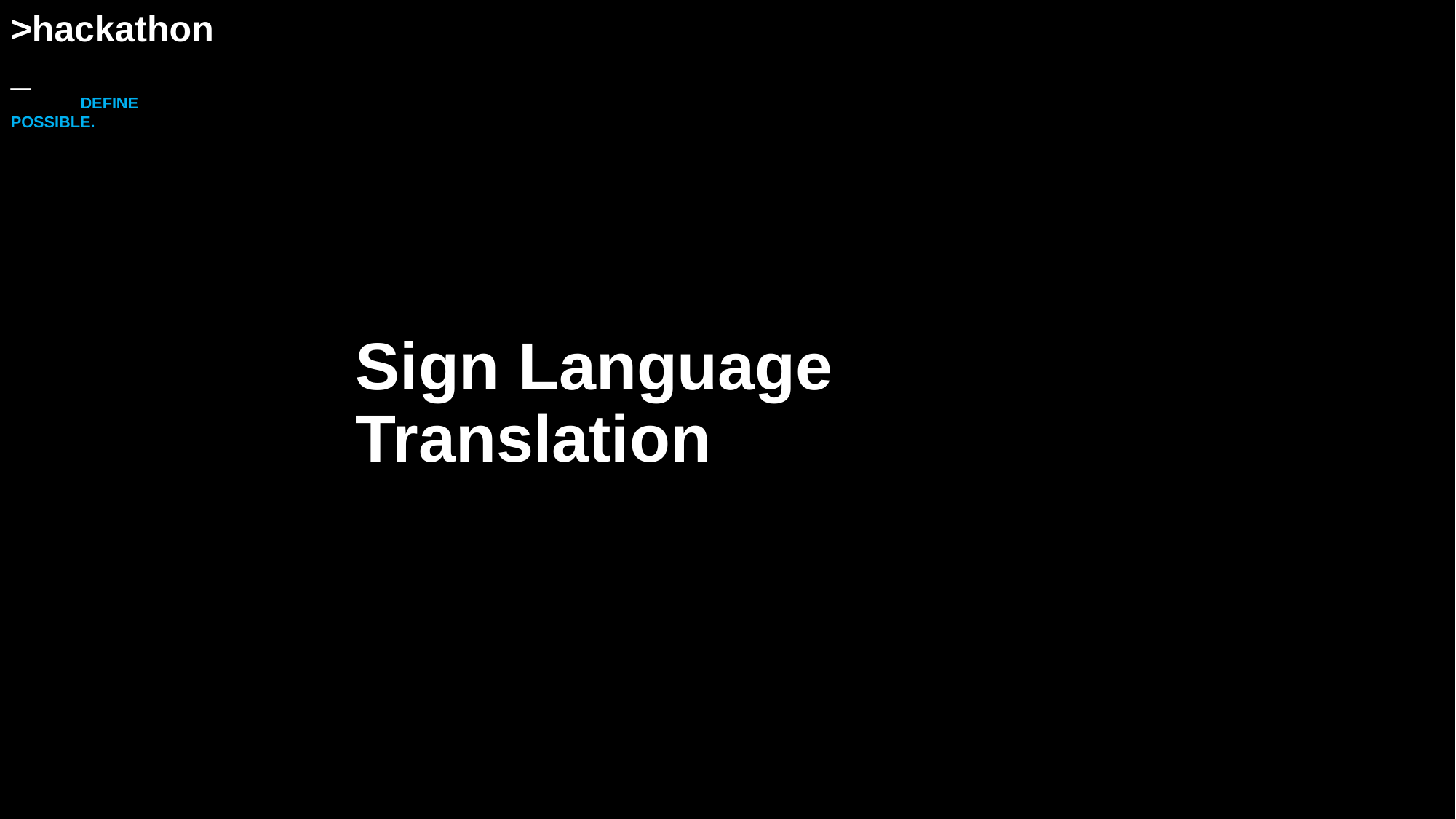

>hackathon_
                DEFINE POSSIBLE.
# Sign Language Translation